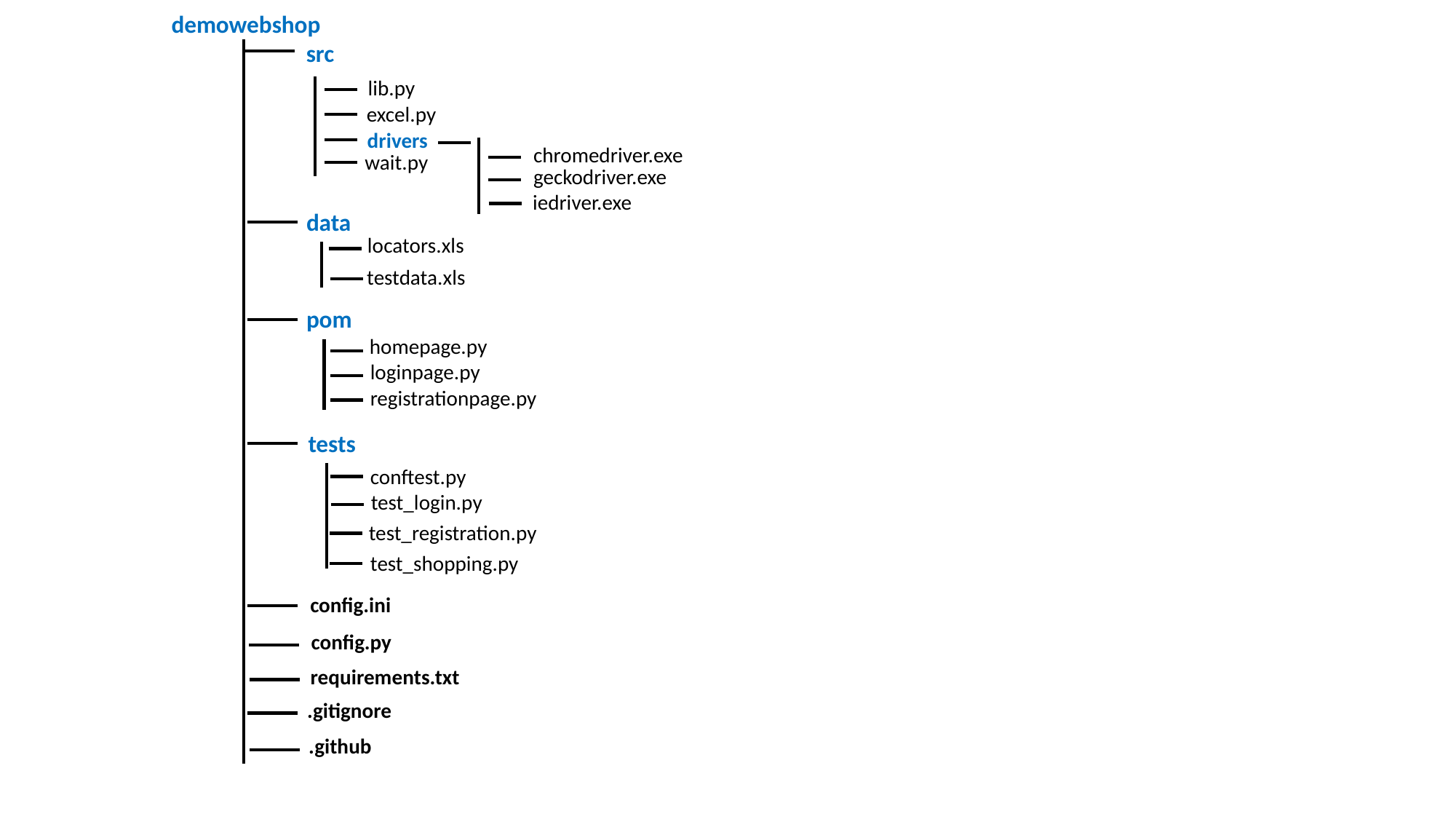

demowebshop
src
lib.py
excel.py
drivers
chromedriver.exe
wait.py
geckodriver.exe
iedriver.exe
data
locators.xls
testdata.xls
pom
homepage.py
loginpage.py
registrationpage.py
tests
conftest.py
test_login.py
test_registration.py
test_shopping.py
config.ini
config.py
requirements.txt
.gitignore
.github